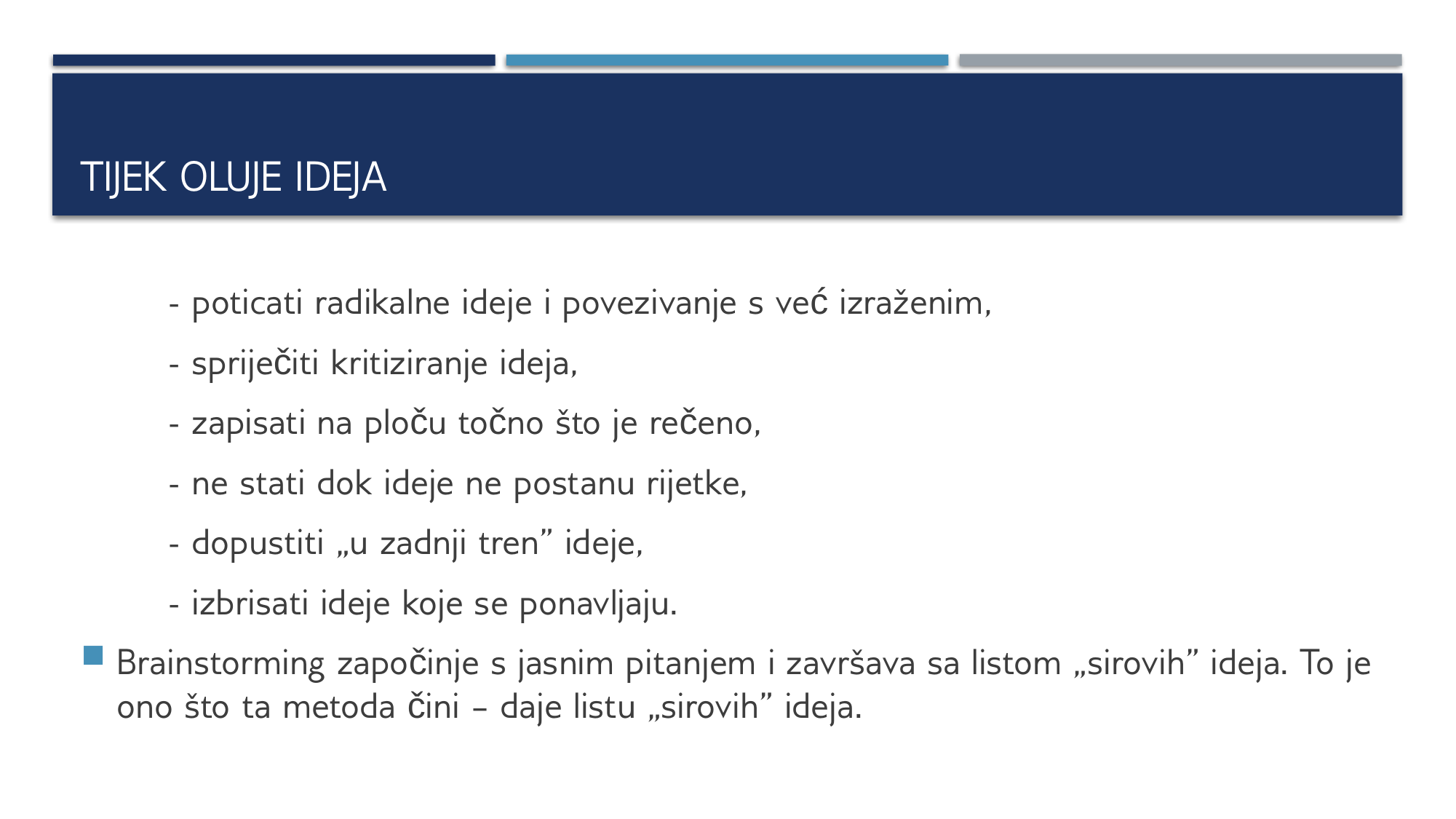

# TIJEK OLUJE IDEJA
        - poticati radikalne ideje i povezivanje s već izraženim,
        - spriječiti kritiziranje ideja,
        - zapisati na ploču točno što je rečeno,
        - ne stati dok ideje ne postanu rijetke,
        - dopustiti „u zadnji tren” ideje,
        - izbrisati ideje koje se ponavljaju.
Brainstorming započinje s jasnim pitanjem i završava sa listom „sirovih” ideja. To je ono što ta metoda čini – daje listu „sirovih” ideja.